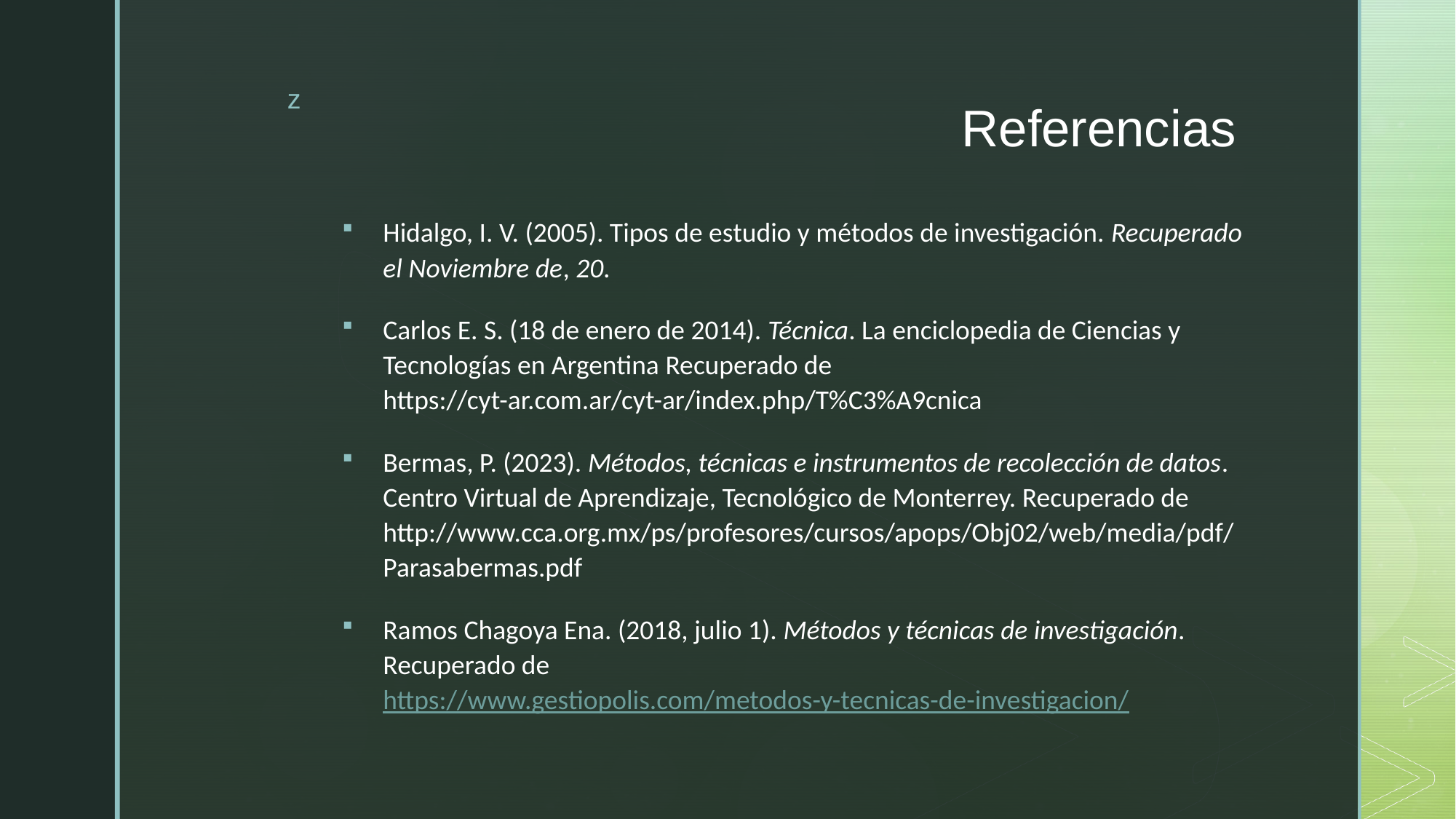

# Referencias
Hidalgo, I. V. (2005). Tipos de estudio y métodos de investigación. Recuperado el Noviembre de, 20.
Carlos E. S. (18 de enero de 2014). Técnica. La enciclopedia de Ciencias y Tecnologías en Argentina Recuperado de https://cyt-ar.com.ar/cyt-ar/index.php/T%C3%A9cnica
Bermas, P. (2023). Métodos, técnicas e instrumentos de recolección de datos. Centro Virtual de Aprendizaje, Tecnológico de Monterrey. Recuperado de http://www.cca.org.mx/ps/profesores/cursos/apops/Obj02/web/media/pdf/Parasabermas.pdf
Ramos Chagoya Ena. (2018, julio 1). Métodos y técnicas de investigación. Recuperado de https://www.gestiopolis.com/metodos-y-tecnicas-de-investigacion/